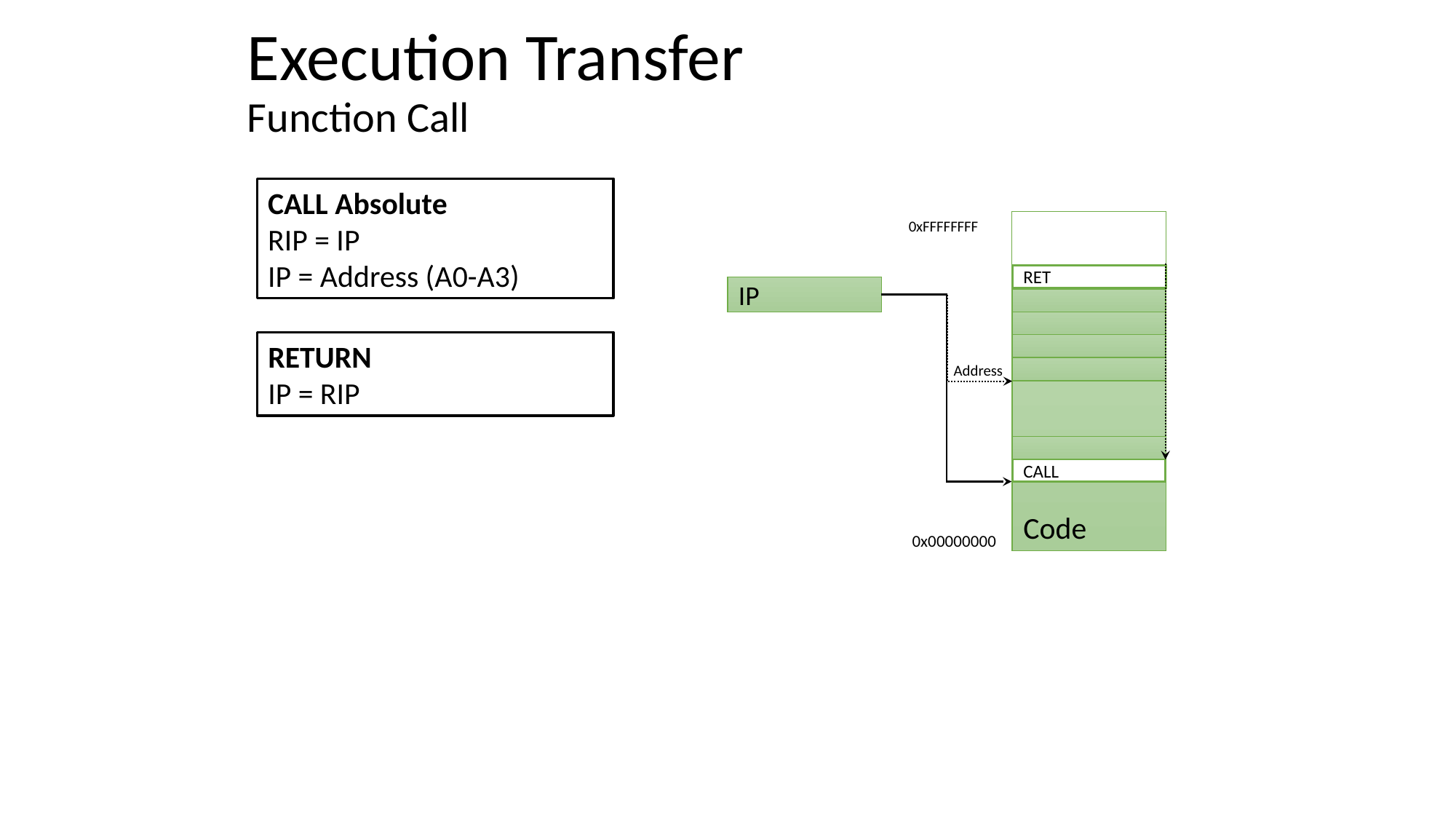

# Execution Transfer Function Call
CALL Absolute
RIP = IP
IP = Address (A0-A3)
0xFFFFFFFF

RET
IP

RETURN
IP = RIP

Address

Code

CALL

0x00000000